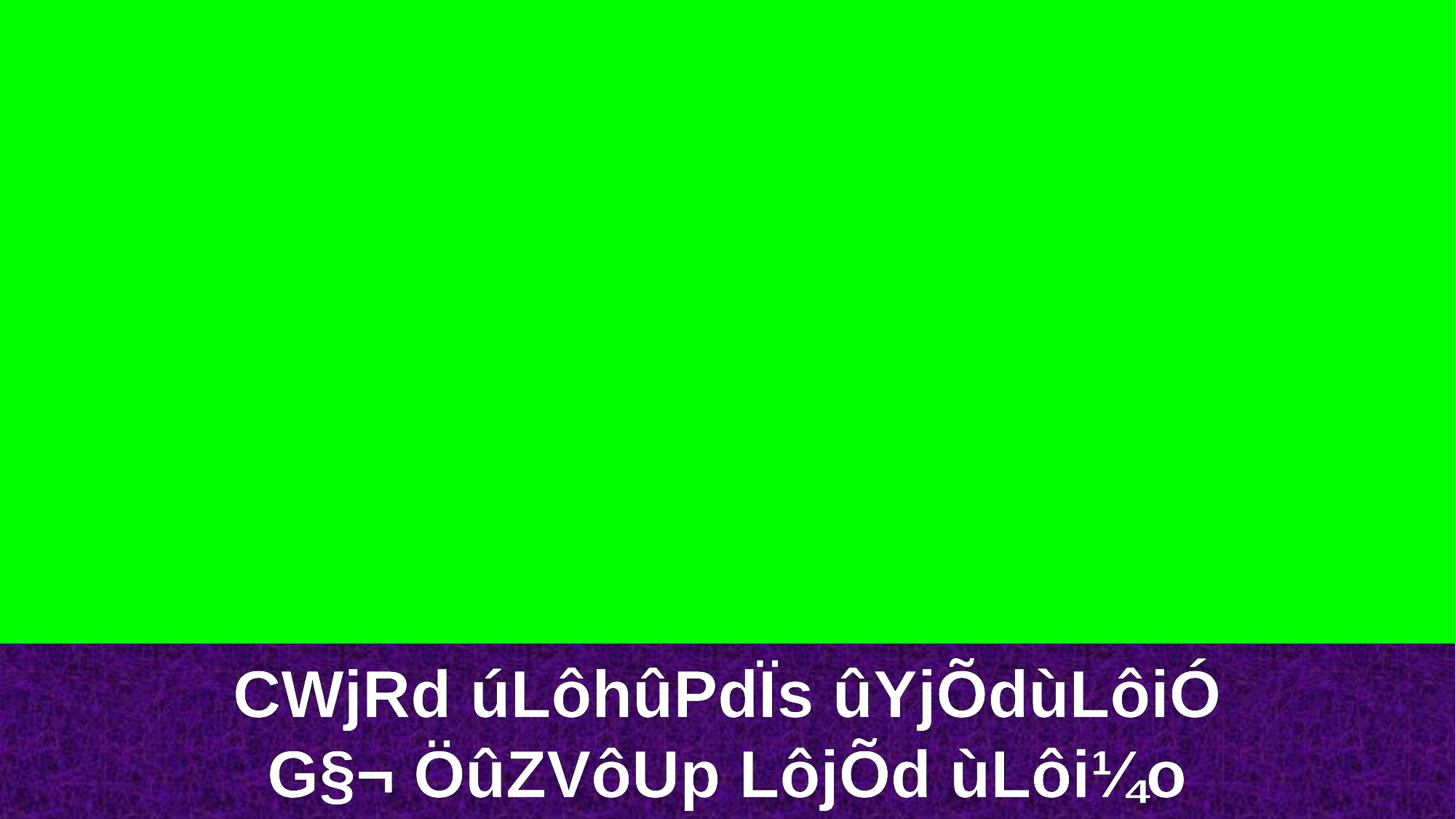

CWjRd úLôhûPdÏs ûYjÕdùLôiÓ
G§¬ ÖûZVôUp LôjÕd ùLôi¼o